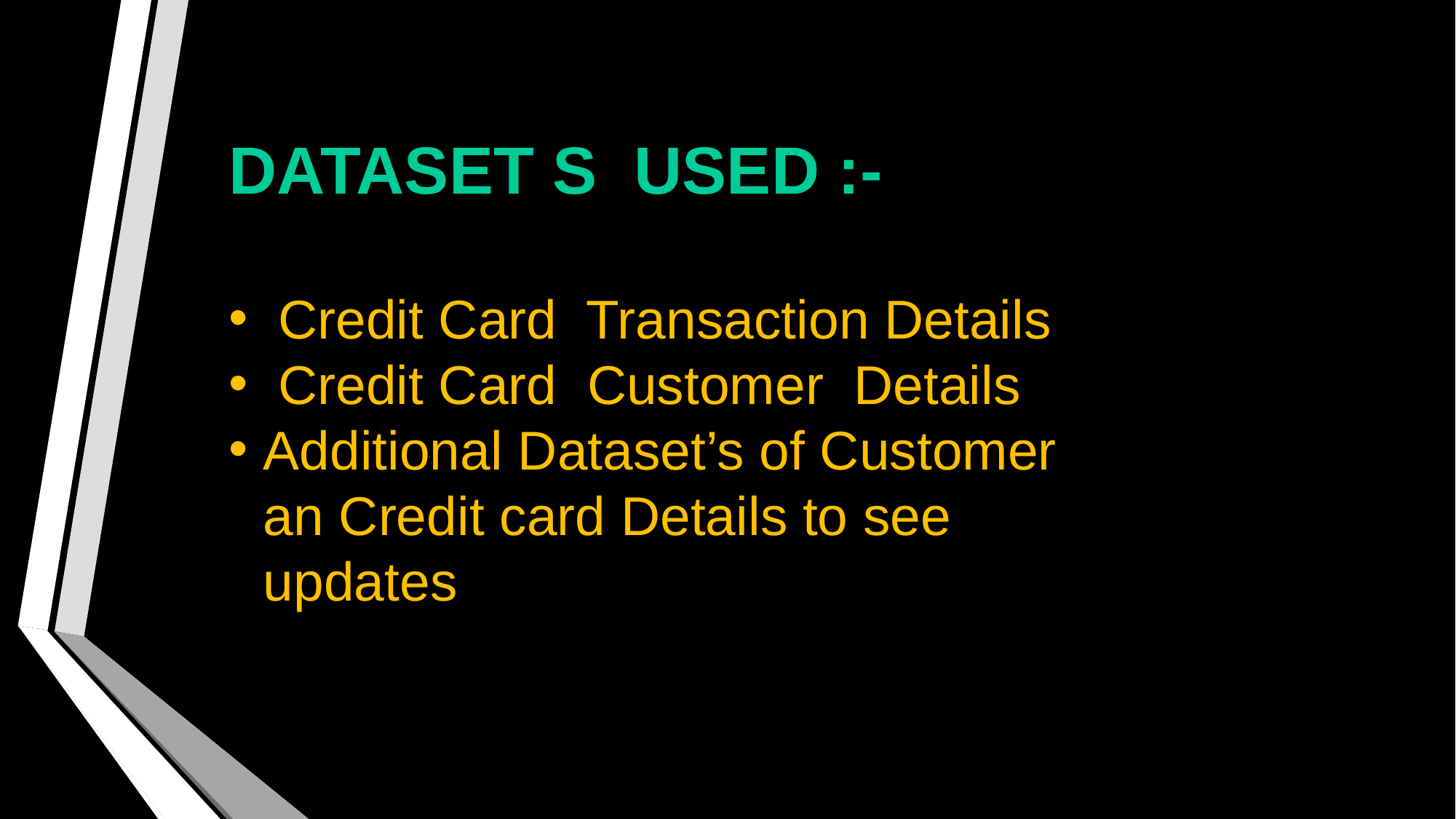

DATASET S  USED :-
 Credit Card  Transaction Details
 Credit Card  Customer  Details
Additional Dataset’s of Customer an Credit card Details to see updates